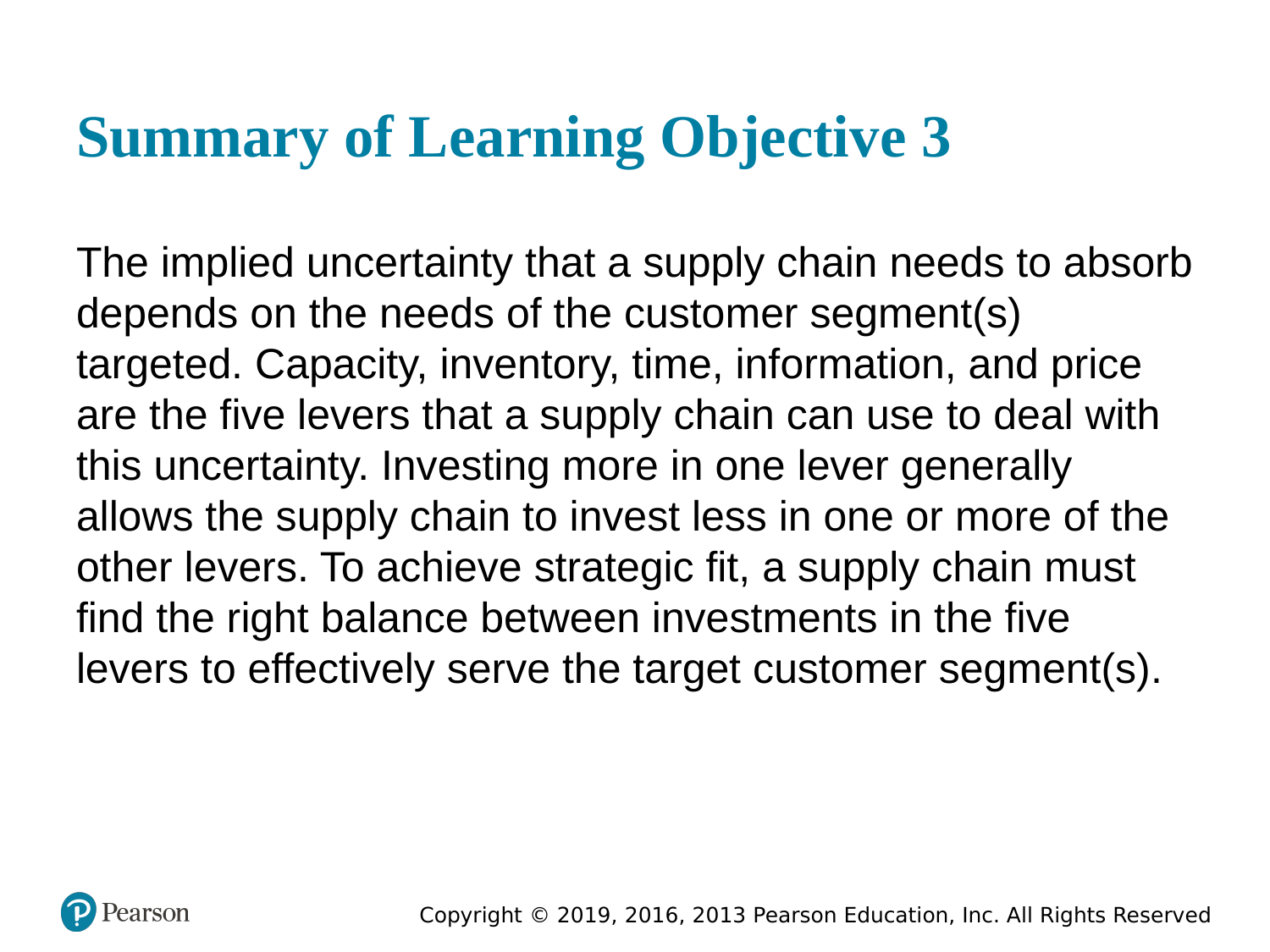

# Summary of Learning Objective 3
The implied uncertainty that a supply chain needs to absorb depends on the needs of the customer segment(s) targeted. Capacity, inventory, time, information, and price are the five levers that a supply chain can use to deal with this uncertainty. Investing more in one lever generally allows the supply chain to invest less in one or more of the other levers. To achieve strategic fit, a supply chain must find the right balance between investments in the five levers to effectively serve the target customer segment(s).